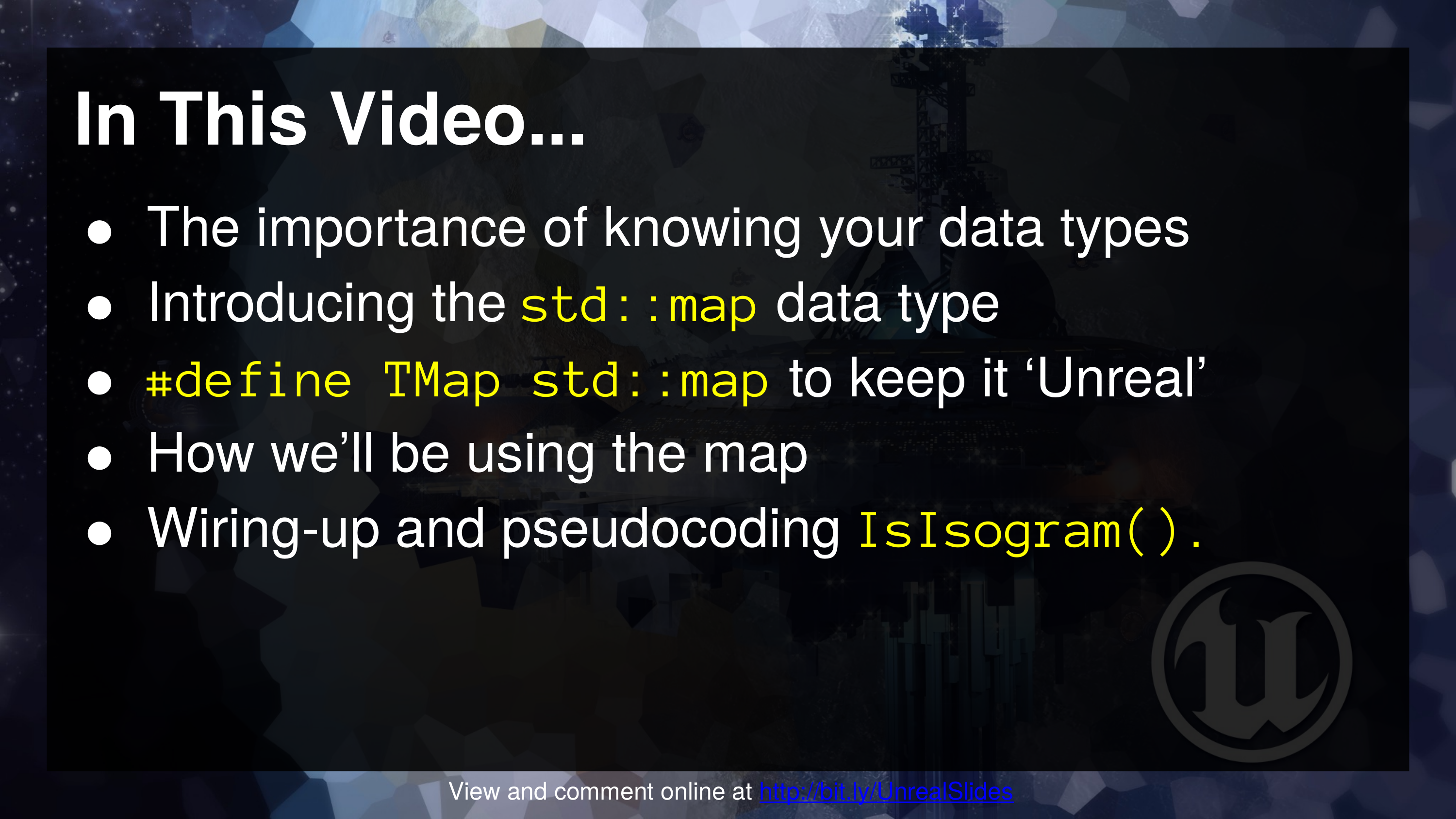

# In This Video...
The importance of knowing your data types
Introducing the std::map data type
#define TMap std::map to keep it ‘Unreal’
How we’ll be using the map
Wiring-up and pseudocoding IsIsogram().